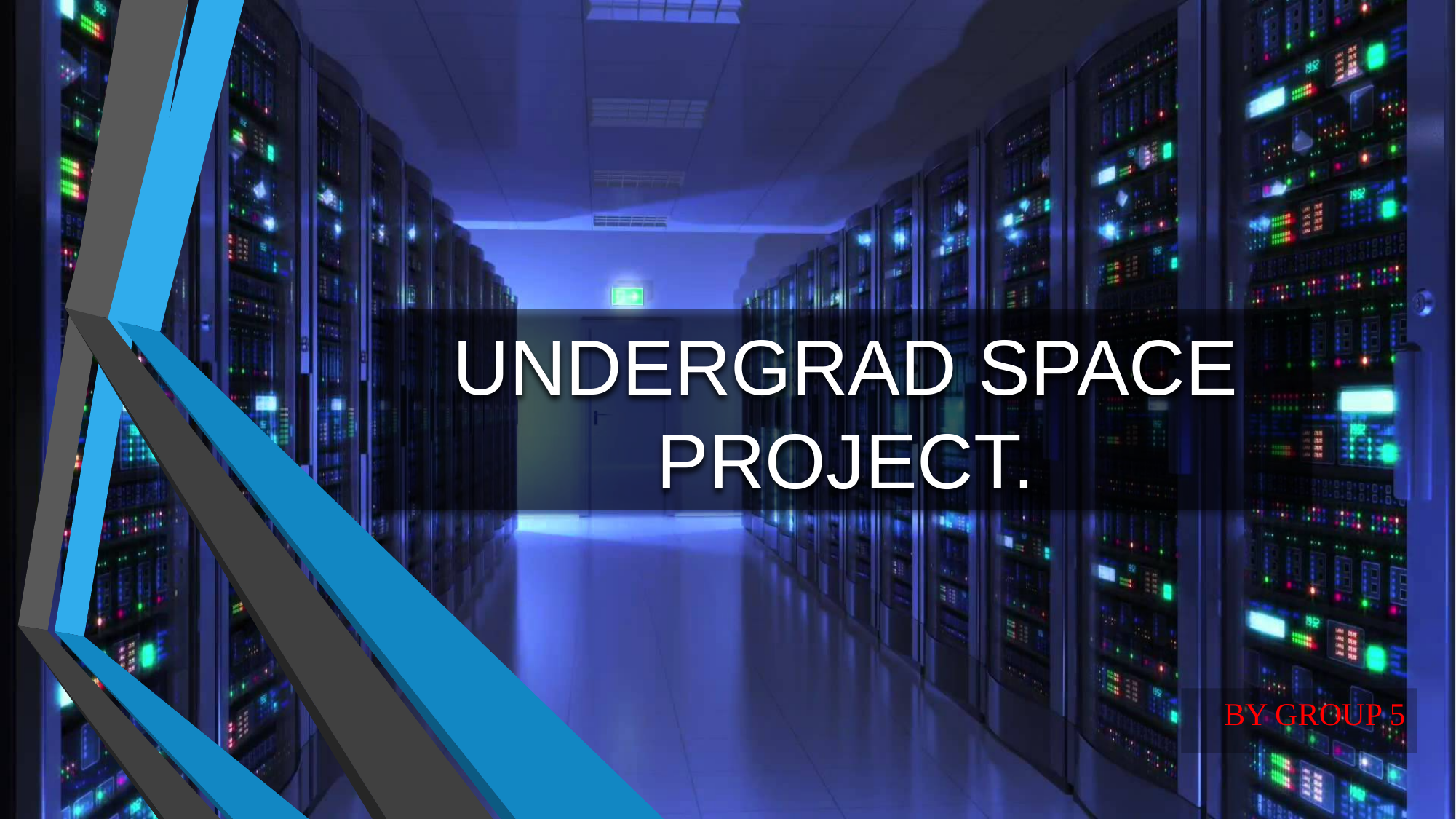

# UNDERGRAD SPACE PROJECT.
BY GROUP 5